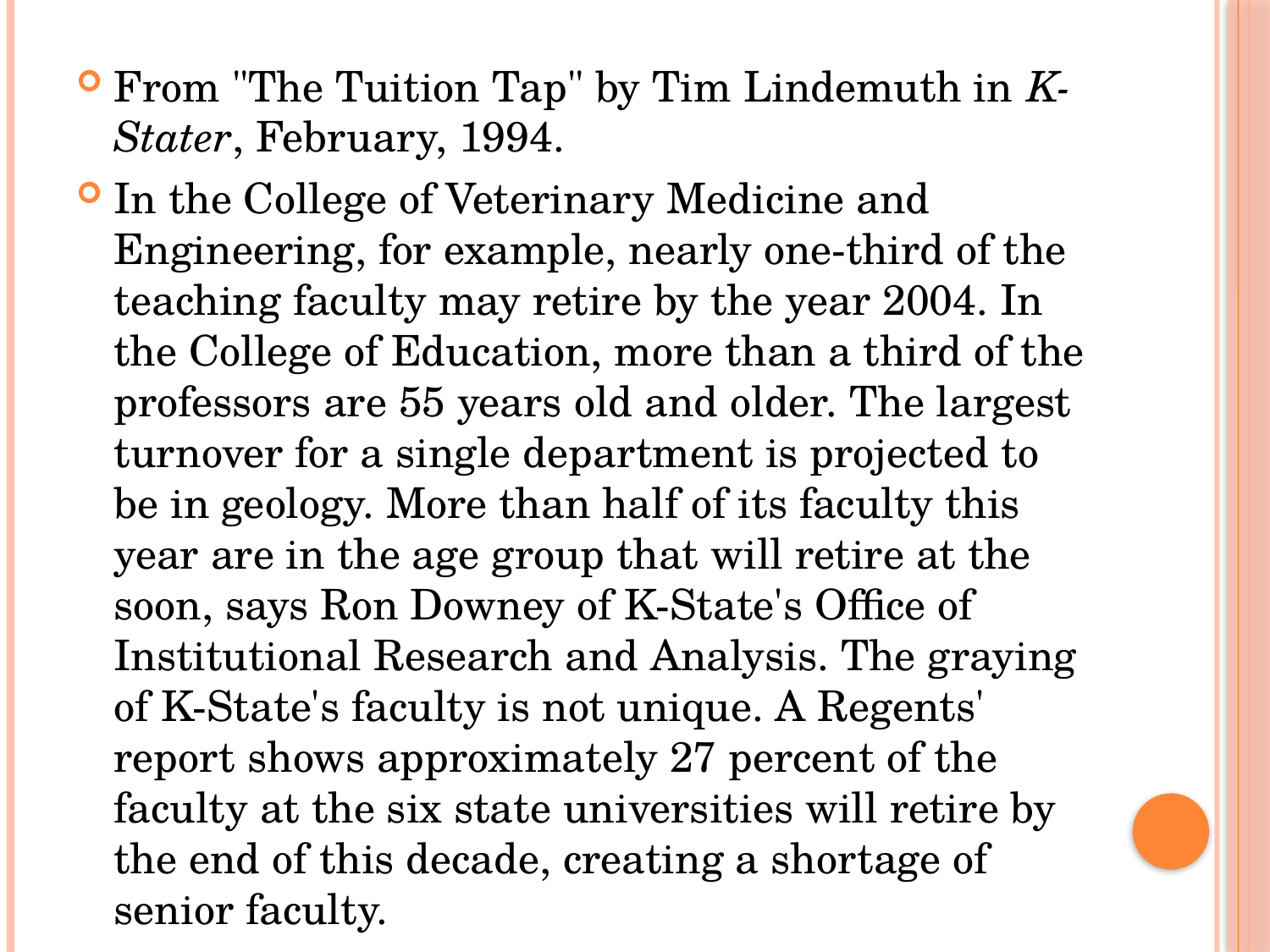

#
From "The Tuition Tap" by Tim Lindemuth in K-Stater, February, 1994.
In the College of Veterinary Medicine and Engineering, for example, nearly one-third of the teaching faculty may retire by the year 2004. In the College of Education, more than a third of the professors are 55 years old and older. The largest turnover for a single department is projected to be in geology. More than half of its faculty this year are in the age group that will retire at the soon, says Ron Downey of K-State's Office of Institutional Research and Analysis. The graying of K-State's faculty is not unique. A Regents' report shows approximately 27 percent of the faculty at the six state universities will retire by the end of this decade, creating a shortage of senior faculty.